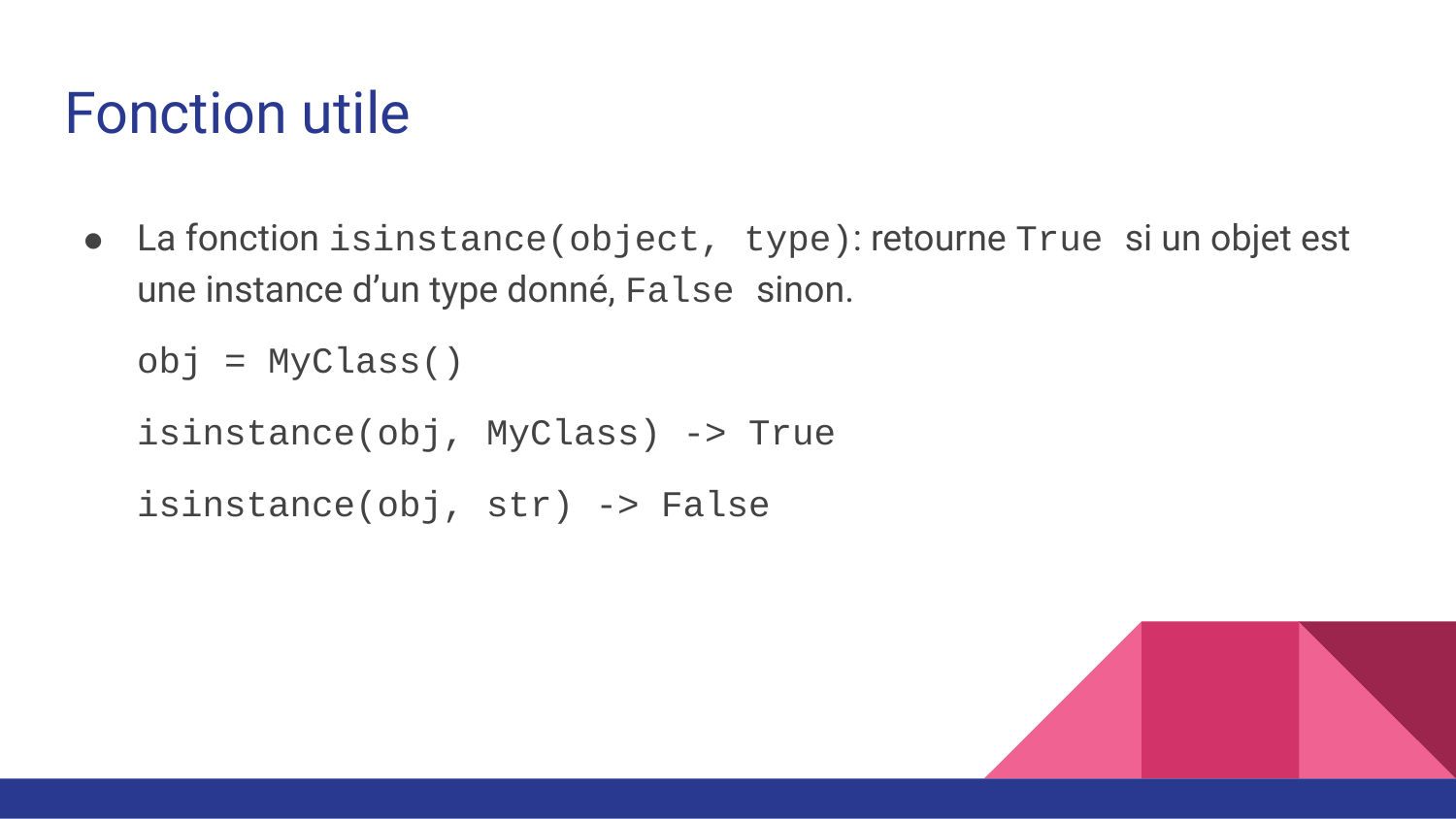

# Fonction utile
La fonction isinstance(object, type): retourne True si un objet est une instance d’un type donné, False sinon.
obj = MyClass()
isinstance(obj, MyClass) -> True
isinstance(obj, str) -> False